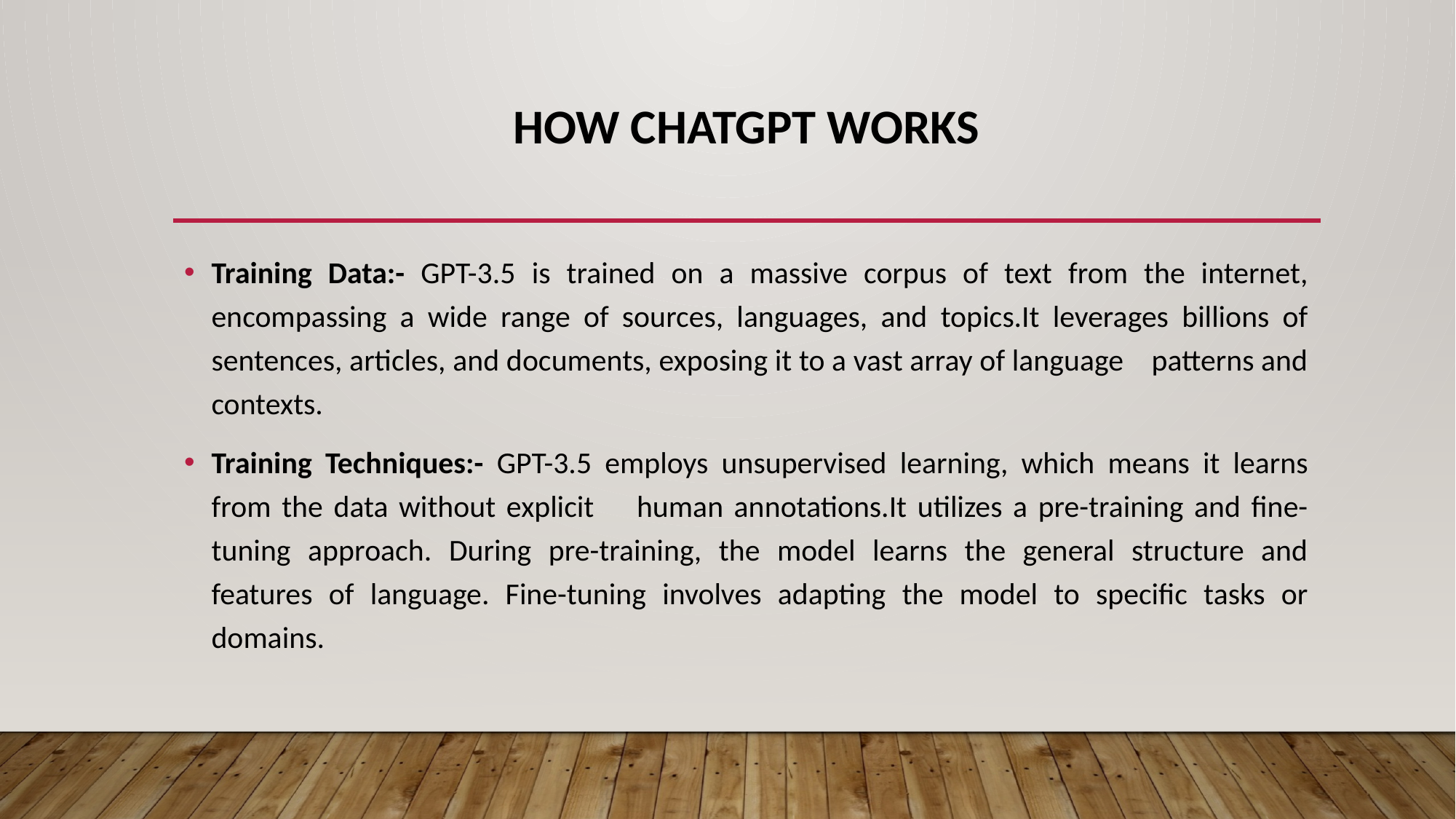

# How ChatGPT Works
Training Data:- GPT-3.5 is trained on a massive corpus of text from the internet, encompassing a wide range of sources, languages, and topics.It leverages billions of sentences, articles, and documents, exposing it to a vast array of language    patterns and contexts.
Training Techniques:- GPT-3.5 employs unsupervised learning, which means it learns from the data without explicit    human annotations.It utilizes a pre-training and fine-tuning approach. During pre-training, the model learns the general structure and features of language. Fine-tuning involves adapting the model to specific tasks or domains.